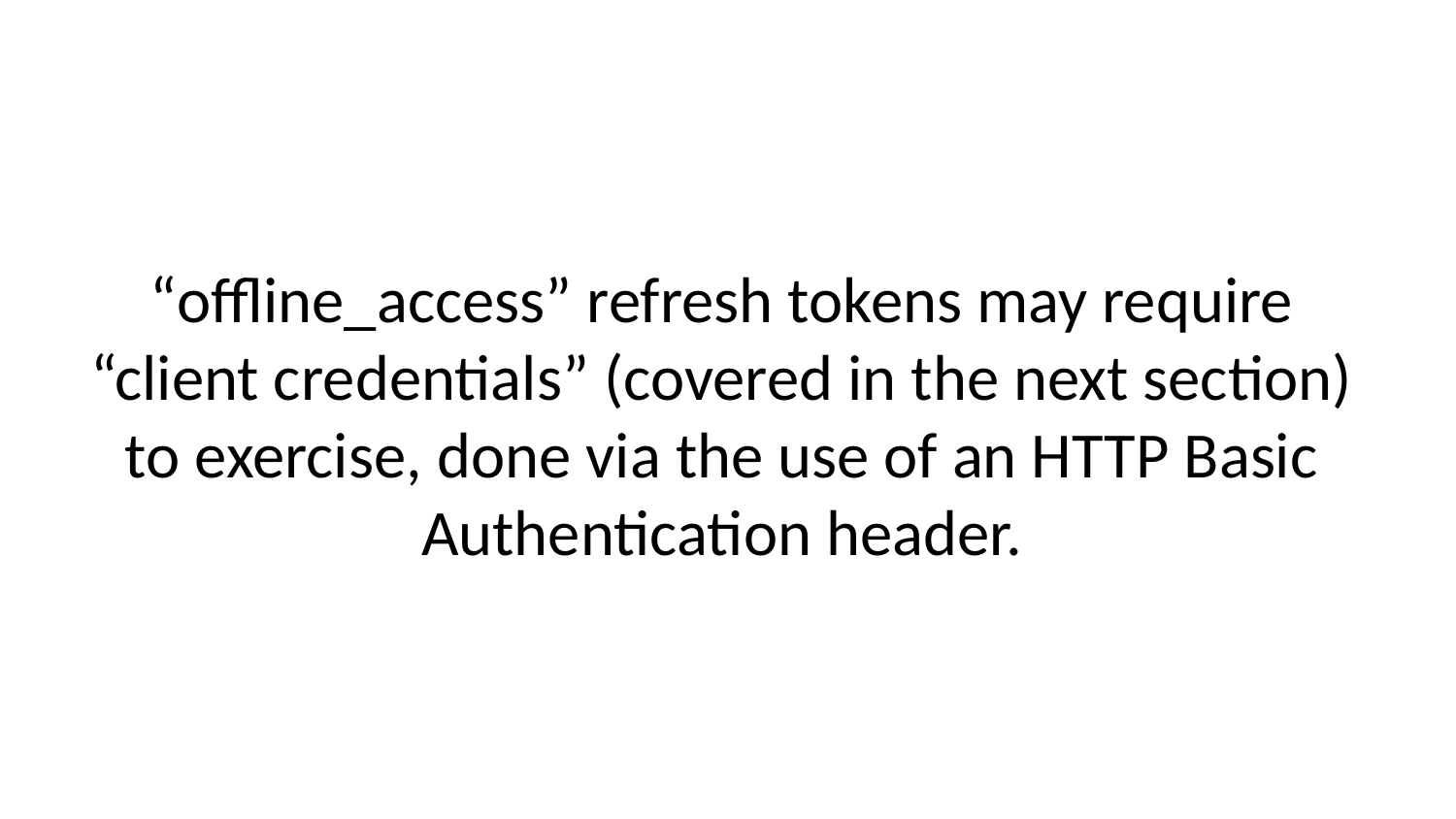

“offline_access” refresh tokens may require “client credentials” (covered in the next section) to exercise, done via the use of an HTTP Basic Authentication header.